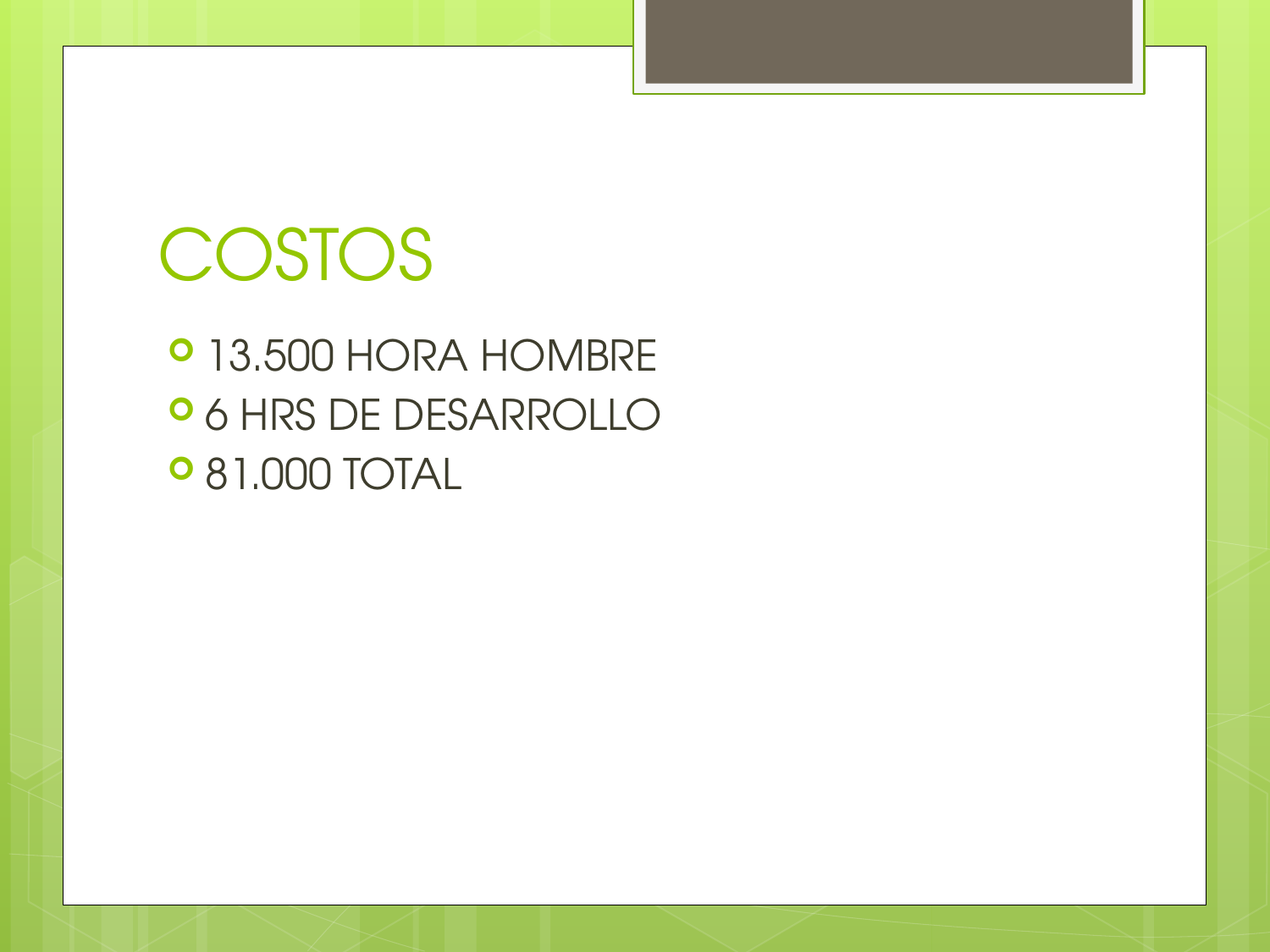

# COSTOS
13.500 HORA HOMBRE
6 HRS DE DESARROLLO
81.000 TOTAL